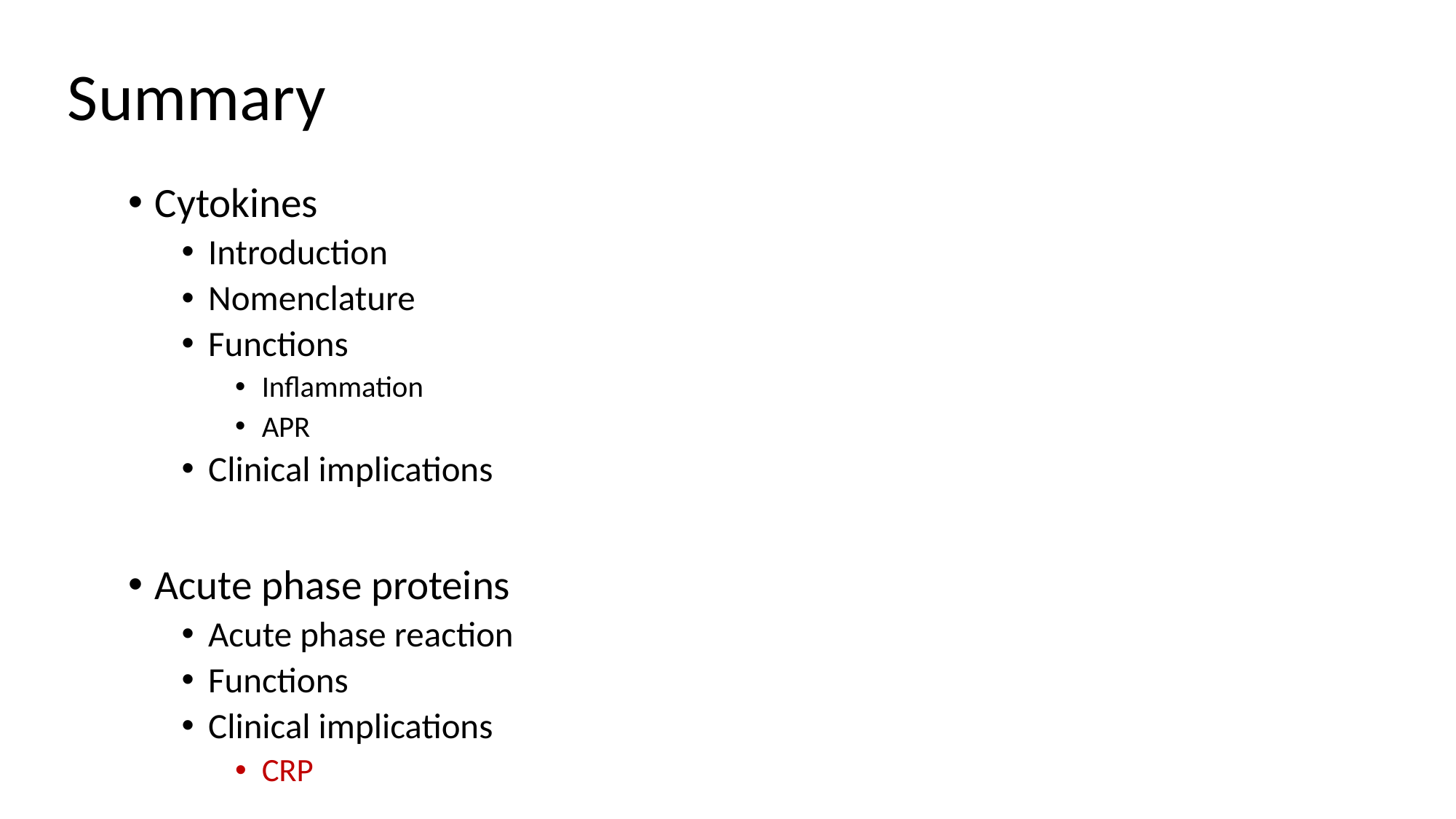

# Summary
Cytokines
Introduction
Nomenclature
Functions
Inflammation
APR
Clinical implications

Acute phase proteins
Acute phase reaction
Functions
Clinical implications
CRP